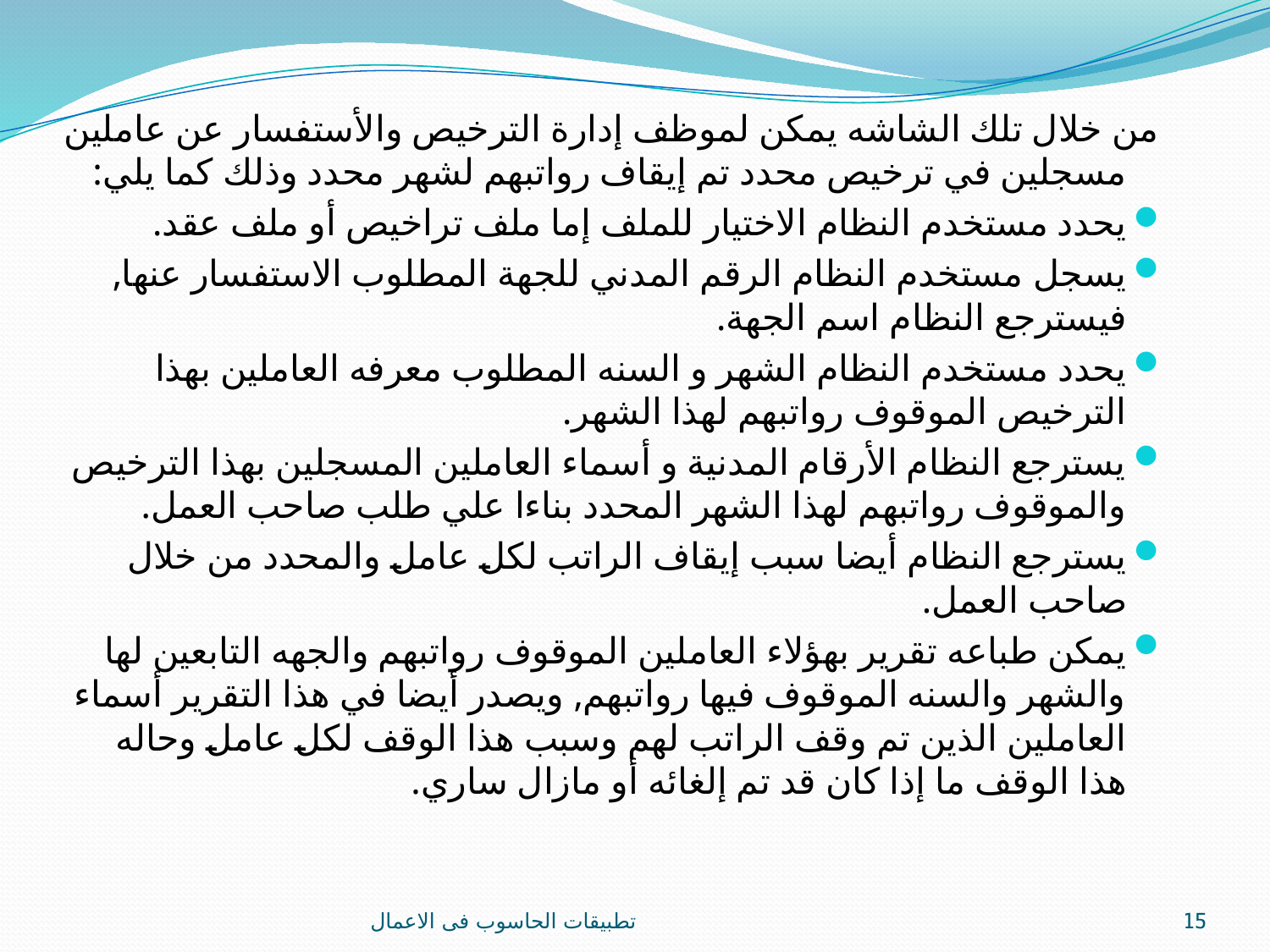

من خلال تلك الشاشه يمكن لموظف إدارة الترخيص والأستفسار عن عاملين مسجلين في ترخيص محدد تم إيقاف رواتبهم لشهر محدد وذلك كما يلي:
يحدد مستخدم النظام الاختيار للملف إما ملف تراخيص أو ملف عقد.
يسجل مستخدم النظام الرقم المدني للجهة المطلوب الاستفسار عنها, فيسترجع النظام اسم الجهة.
يحدد مستخدم النظام الشهر و السنه المطلوب معرفه العاملين بهذا الترخيص الموقوف رواتبهم لهذا الشهر.
يسترجع النظام الأرقام المدنية و أسماء العاملين المسجلين بهذا الترخيص والموقوف رواتبهم لهذا الشهر المحدد بناءا علي طلب صاحب العمل.
يسترجع النظام أيضا سبب إيقاف الراتب لكل عامل والمحدد من خلال صاحب العمل.
يمكن طباعه تقرير بهؤلاء العاملين الموقوف رواتبهم والجهه التابعين لها والشهر والسنه الموقوف فيها رواتبهم, ويصدر أيضا في هذا التقرير أسماء العاملين الذين تم وقف الراتب لهم وسبب هذا الوقف لكل عامل وحاله هذا الوقف ما إذا كان قد تم إلغائه أو مازال ساري.

تطبيقات الحاسوب فى الاعمال
15